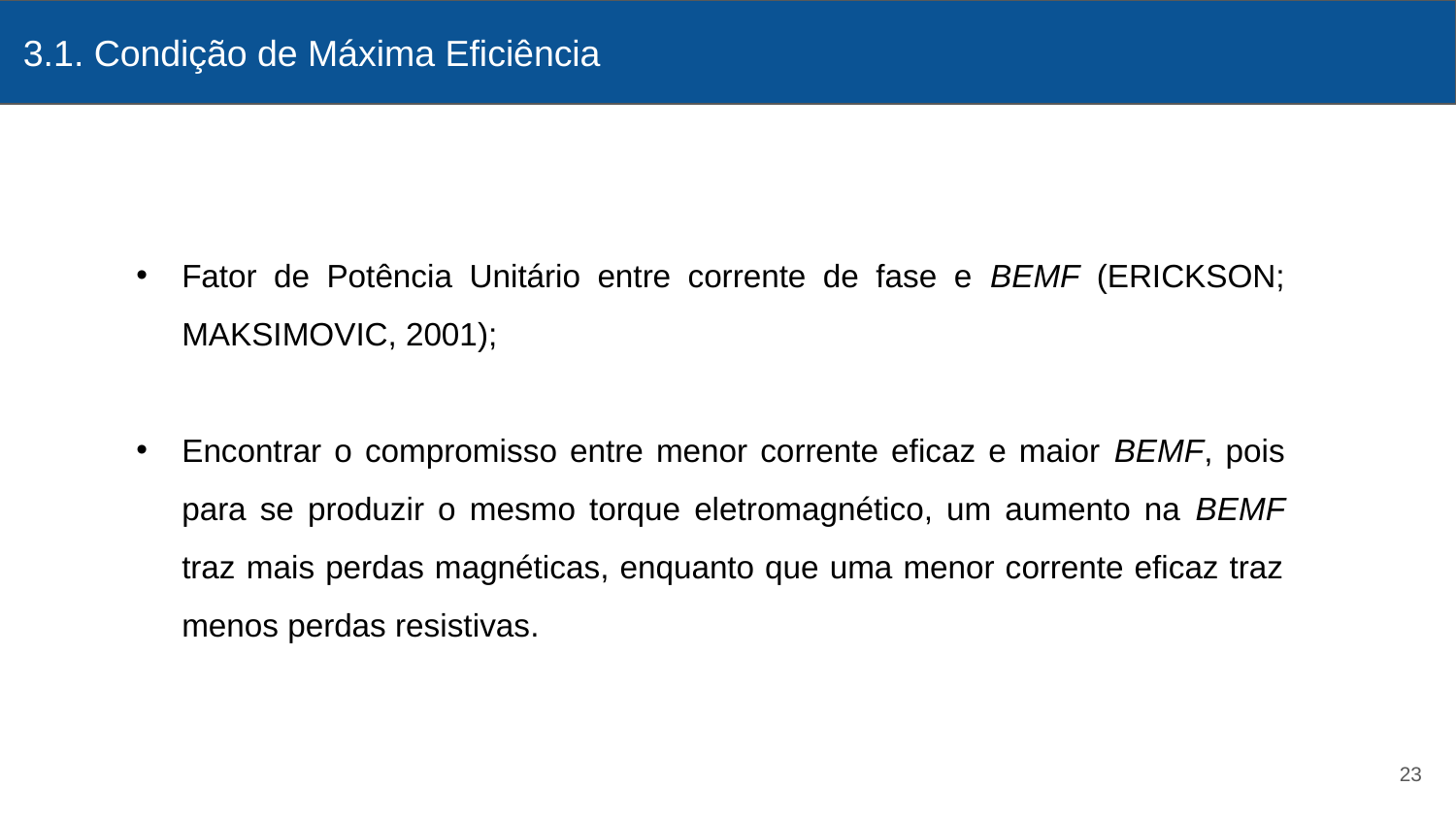

3.1. Condição de Máxima Eficiência
# Asakadkjad
Fator de Potência Unitário entre corrente de fase e BEMF (ERICKSON; MAKSIMOVIC, 2001);

Encontrar o compromisso entre menor corrente eficaz e maior BEMF, pois para se produzir o mesmo torque eletromagnético, um aumento na BEMF traz mais perdas magnéticas, enquanto que uma menor corrente eficaz traz menos perdas resistivas.
23